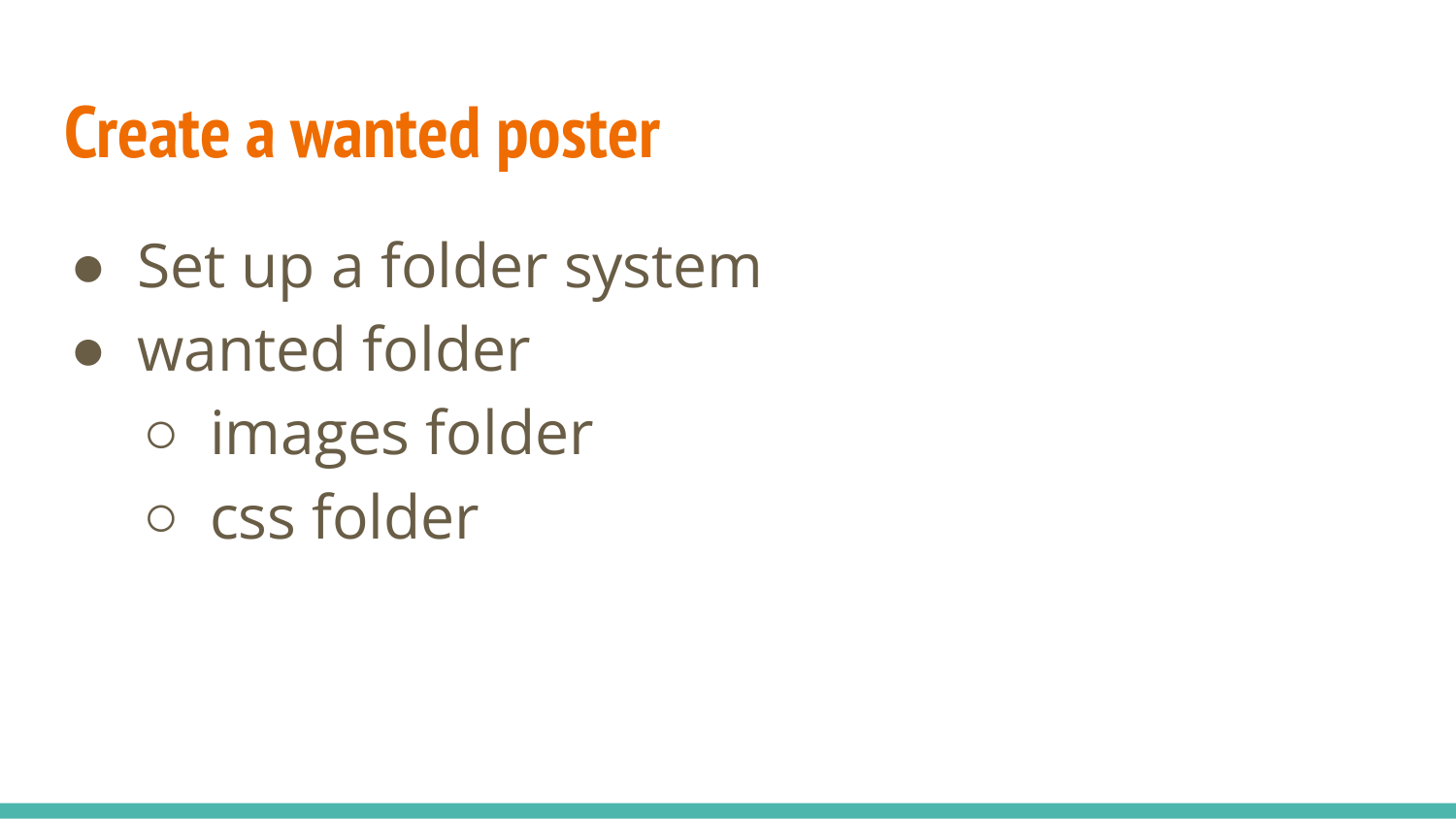

# Create a wanted poster
Set up a folder system
wanted folder
images folder
css folder